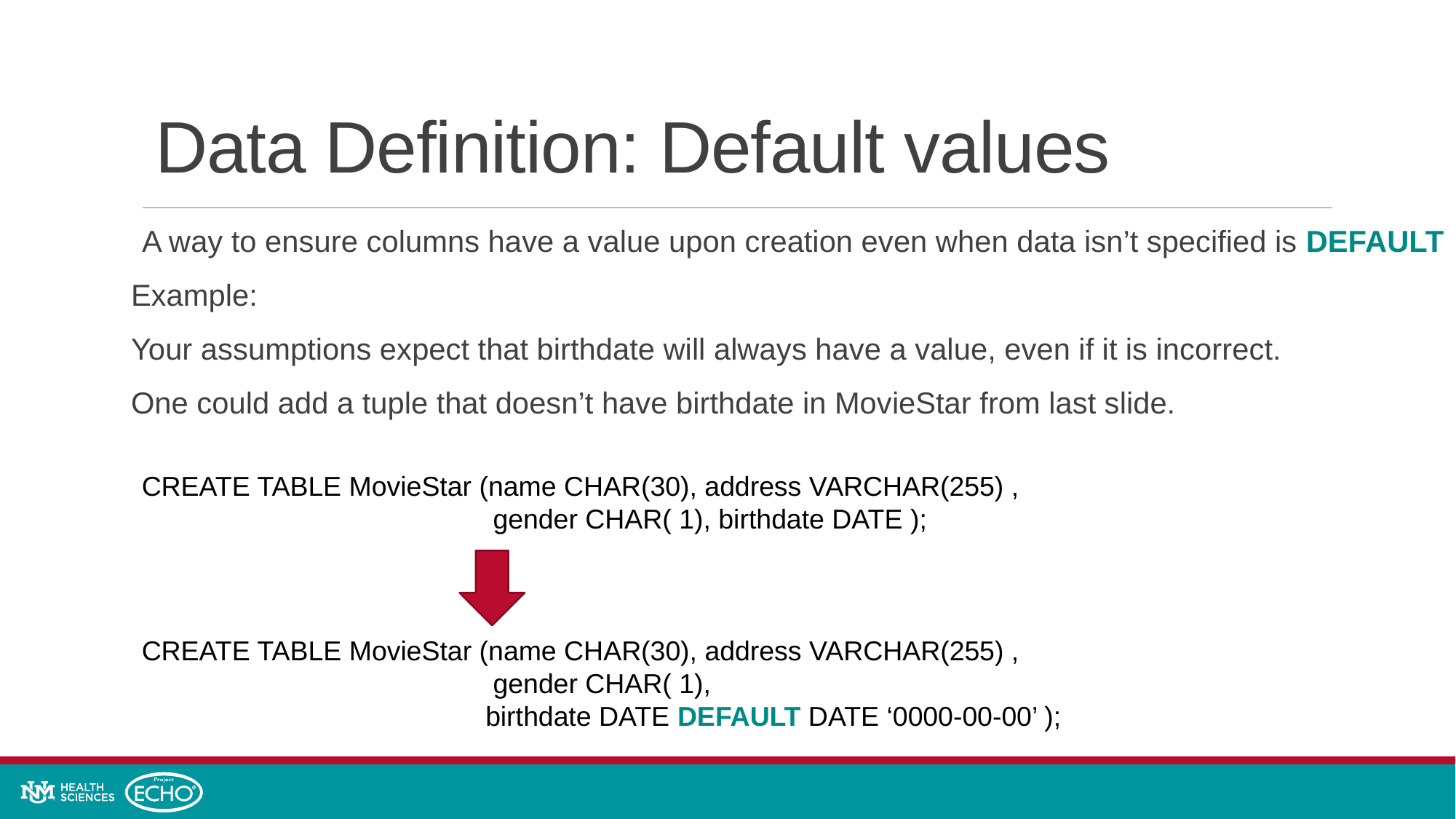

# Data Definition: Default values
A way to ensure columns have a value upon creation even when data isn’t specified is DEFAULT
Example:
Your assumptions expect that birthdate will always have a value, even if it is incorrect.
One could add a tuple that doesn’t have birthdate in MovieStar from last slide.

CREATE TABLE MovieStar (name CHAR(30), address VARCHAR(255) ,
                                              gender CHAR( 1), birthdate DATE );

CREATE TABLE MovieStar (name CHAR(30), address VARCHAR(255) ,
                                              gender CHAR( 1),
                                             birthdate DATE DEFAULT DATE ‘0000-00-00’ );